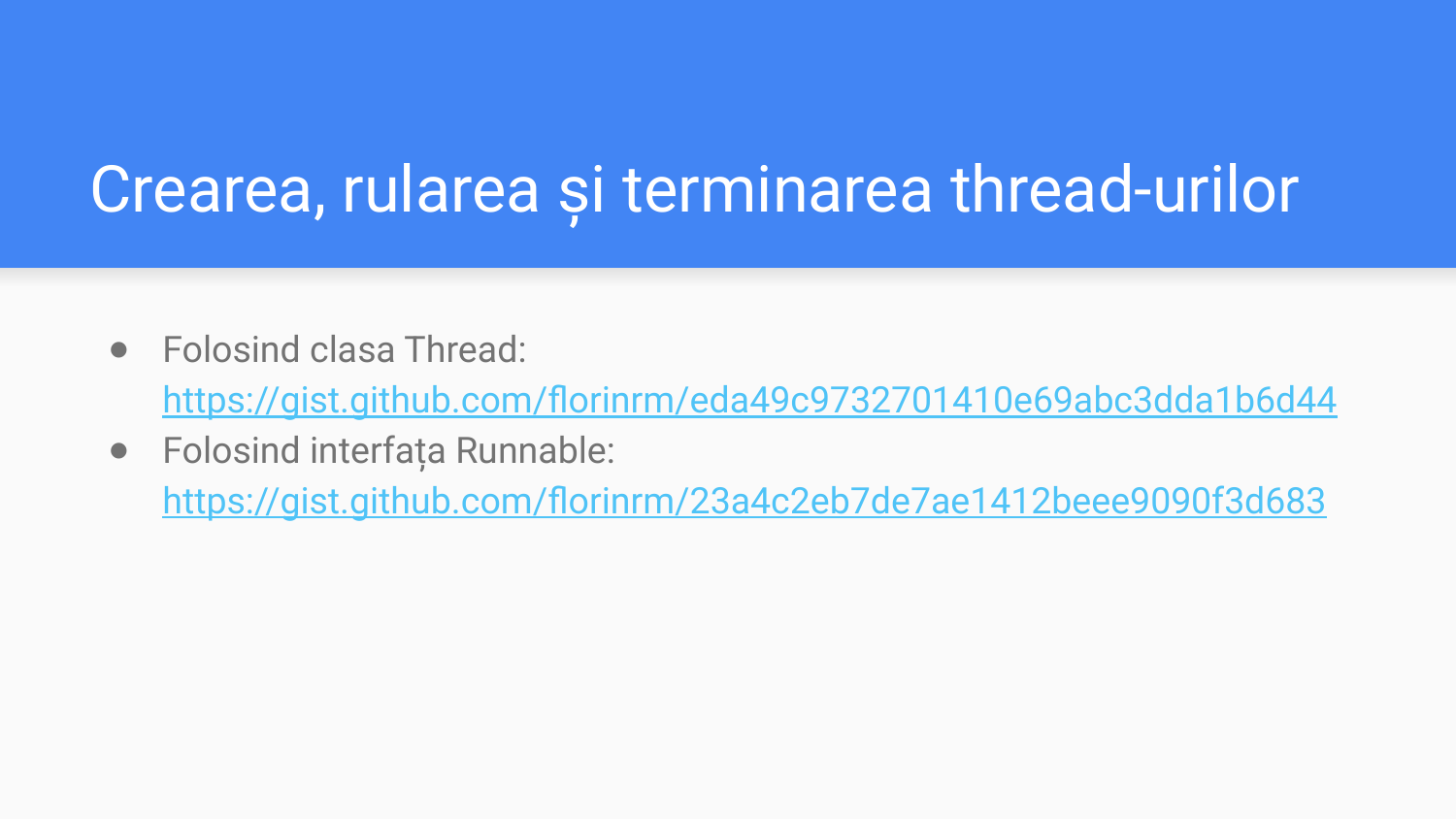

# Crearea, rularea și terminarea thread-urilor
Folosind clasa Thread: https://gist.github.com/florinrm/eda49c9732701410e69abc3dda1b6d44
Folosind interfața Runnable: https://gist.github.com/florinrm/23a4c2eb7de7ae1412beee9090f3d683